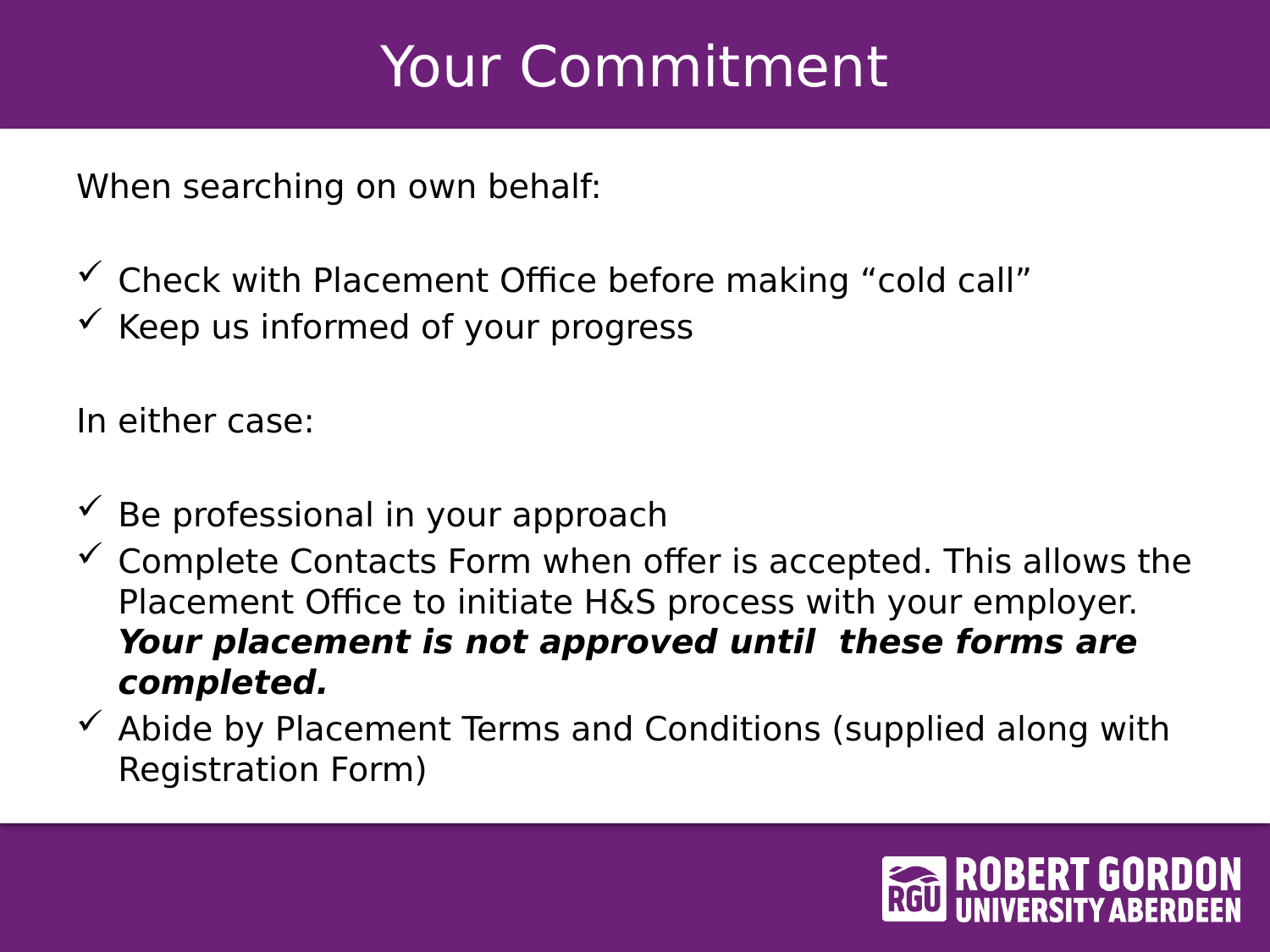

# Your Commitment
When searching on own behalf:

Check with Placement Office before making “cold call”
Keep us informed of your progress

In either case:

Be professional in your approach
Complete Contacts Form when offer is accepted. This allows the Placement Office to initiate H&S process with your employer. Your placement is not approved until  these forms are completed.
Abide by Placement Terms and Conditions (supplied along with Registration Form)